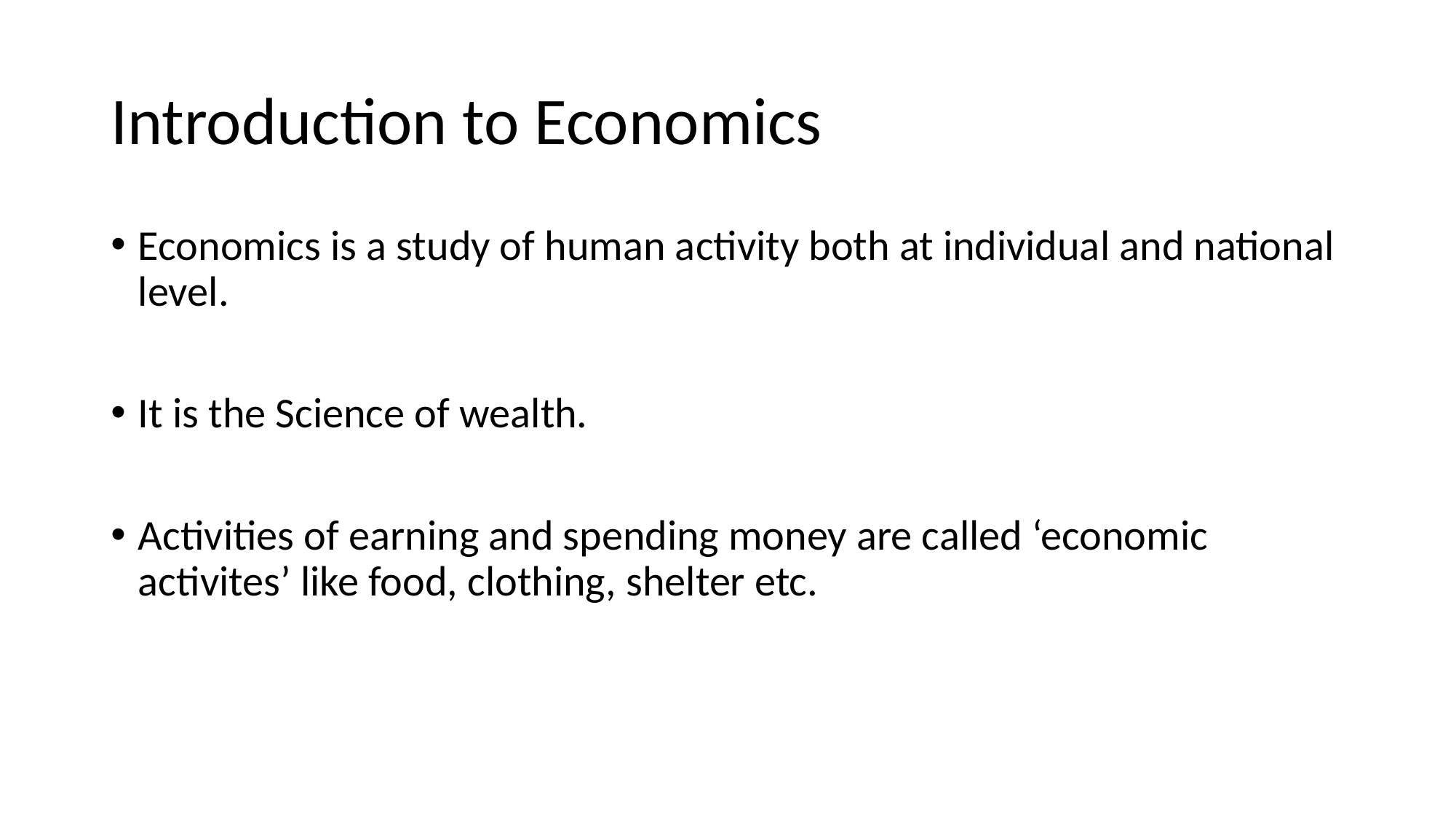

# Introduction to Economics
Economics is a study of human activity both at individual and national level.

It is the Science of wealth.

Activities of earning and spending money are called ‘economic activites’ like food, clothing, shelter etc.